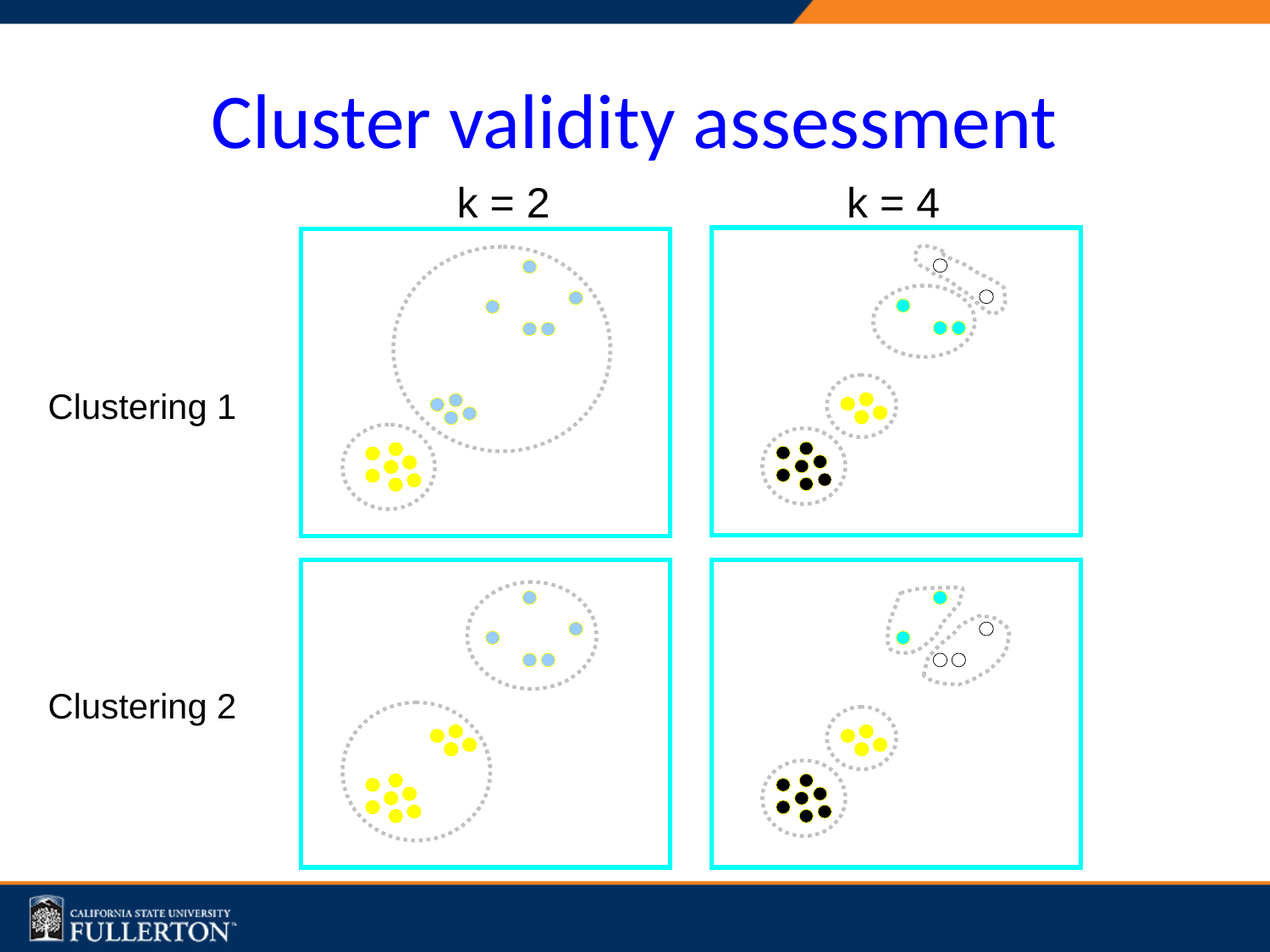

# Cluster validity assessment
 k = 2
 k = 4

Clustering 1
Clustering 2